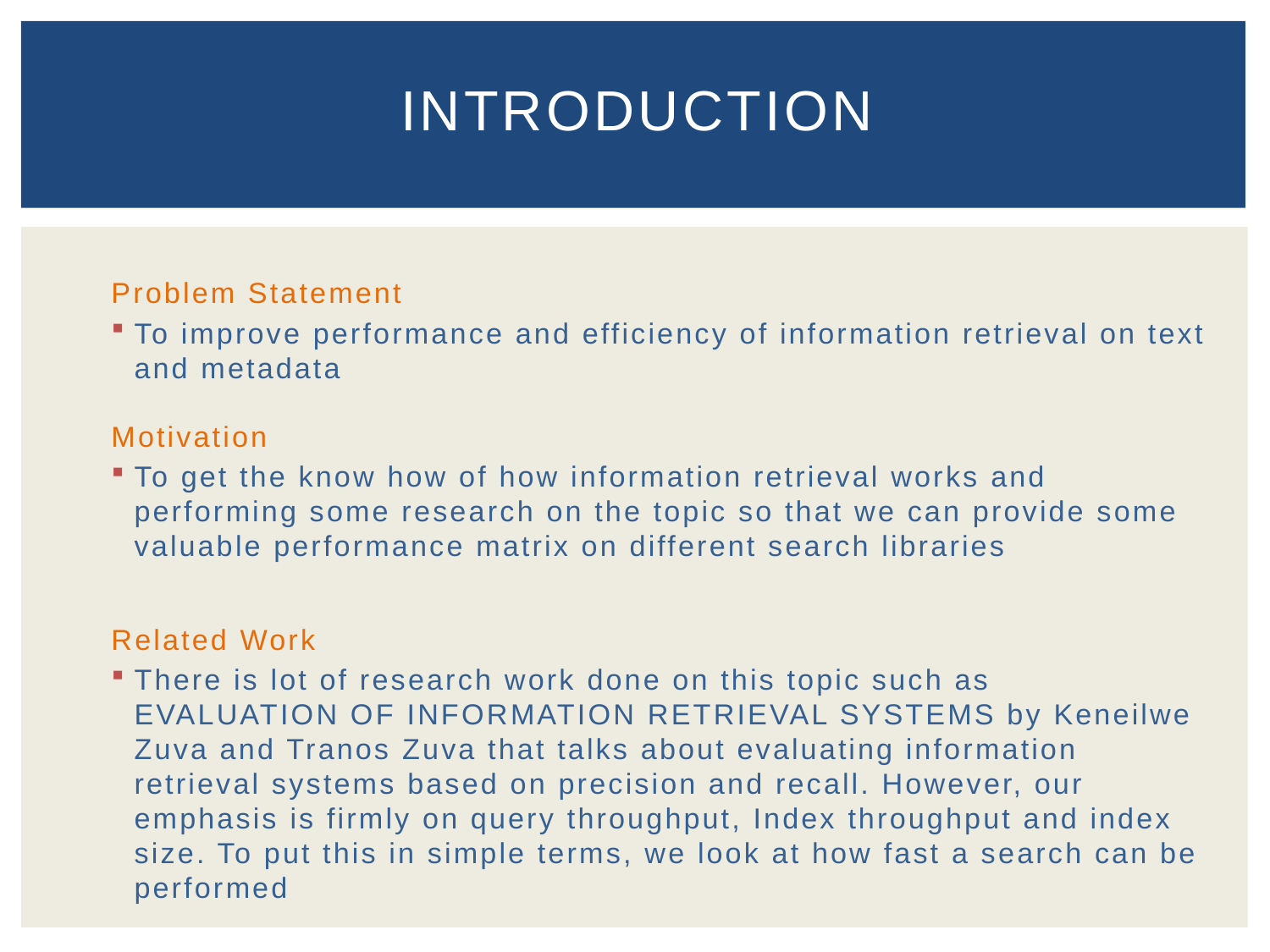

# Introduction

Problem Statement
To improve performance and efficiency of information retrieval on text and metadata

Motivation
To get the know how of how information retrieval works and performing some research on the topic so that we can provide some valuable performance matrix on different search libraries

Related Work
There is lot of research work done on this topic such as EVALUATION OF INFORMATION RETRIEVAL SYSTEMS by Keneilwe Zuva and Tranos Zuva that talks about evaluating information retrieval systems based on precision and recall. However, our emphasis is firmly on query throughput, Index throughput and index size. To put this in simple terms, we look at how fast a search can be performed